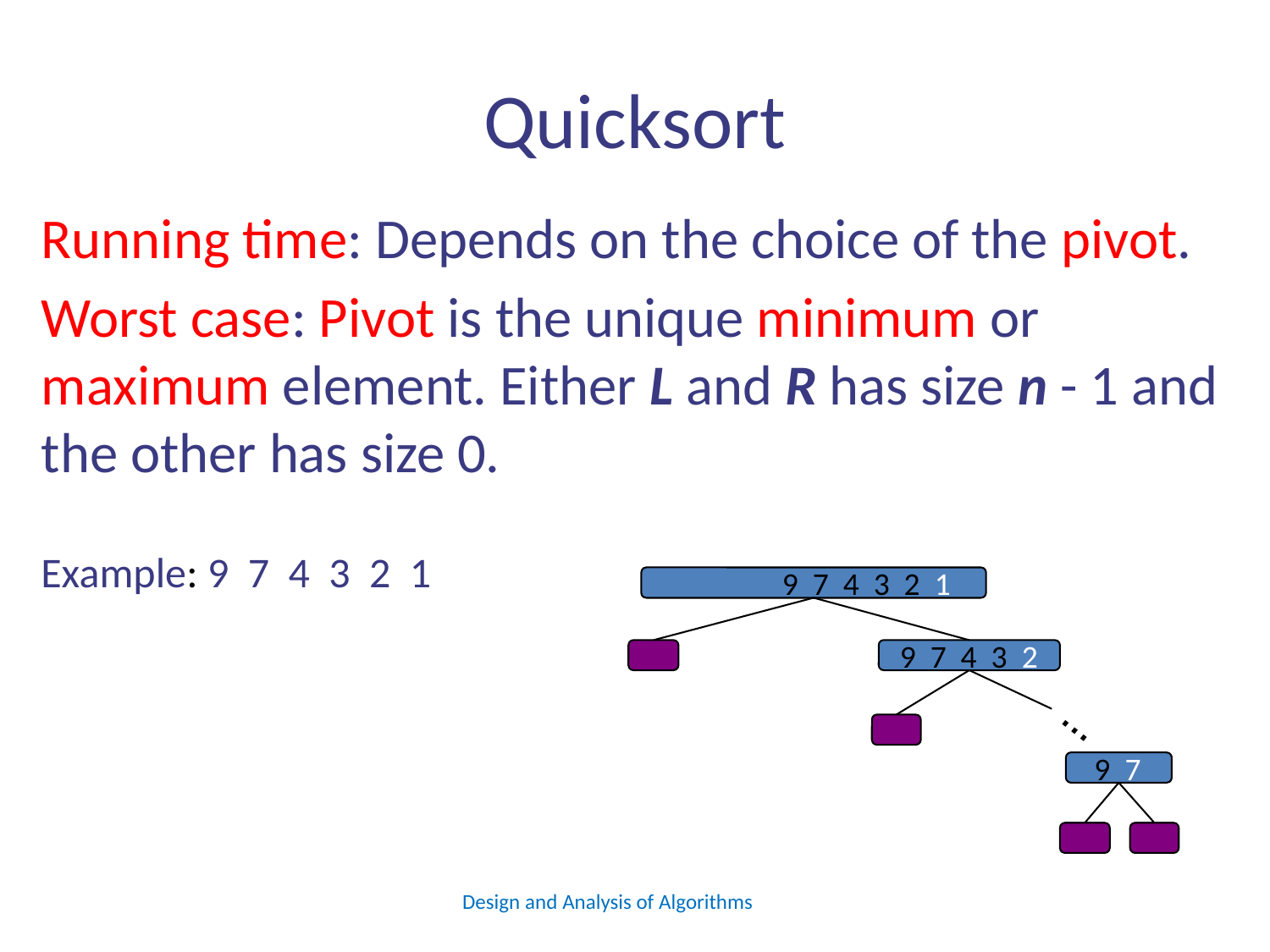

# Quicksort
Running time: Depends on the choice of the pivot.
Worst case: Pivot is the unique minimum or maximum element. Either L and R has size n - 1 and the other has size 0.

Example: 9  7  4  3  2  1
	9  7  4  3  2  1

 9  7  4  3  2
…

  9  7

Design and Analysis of Algorithms